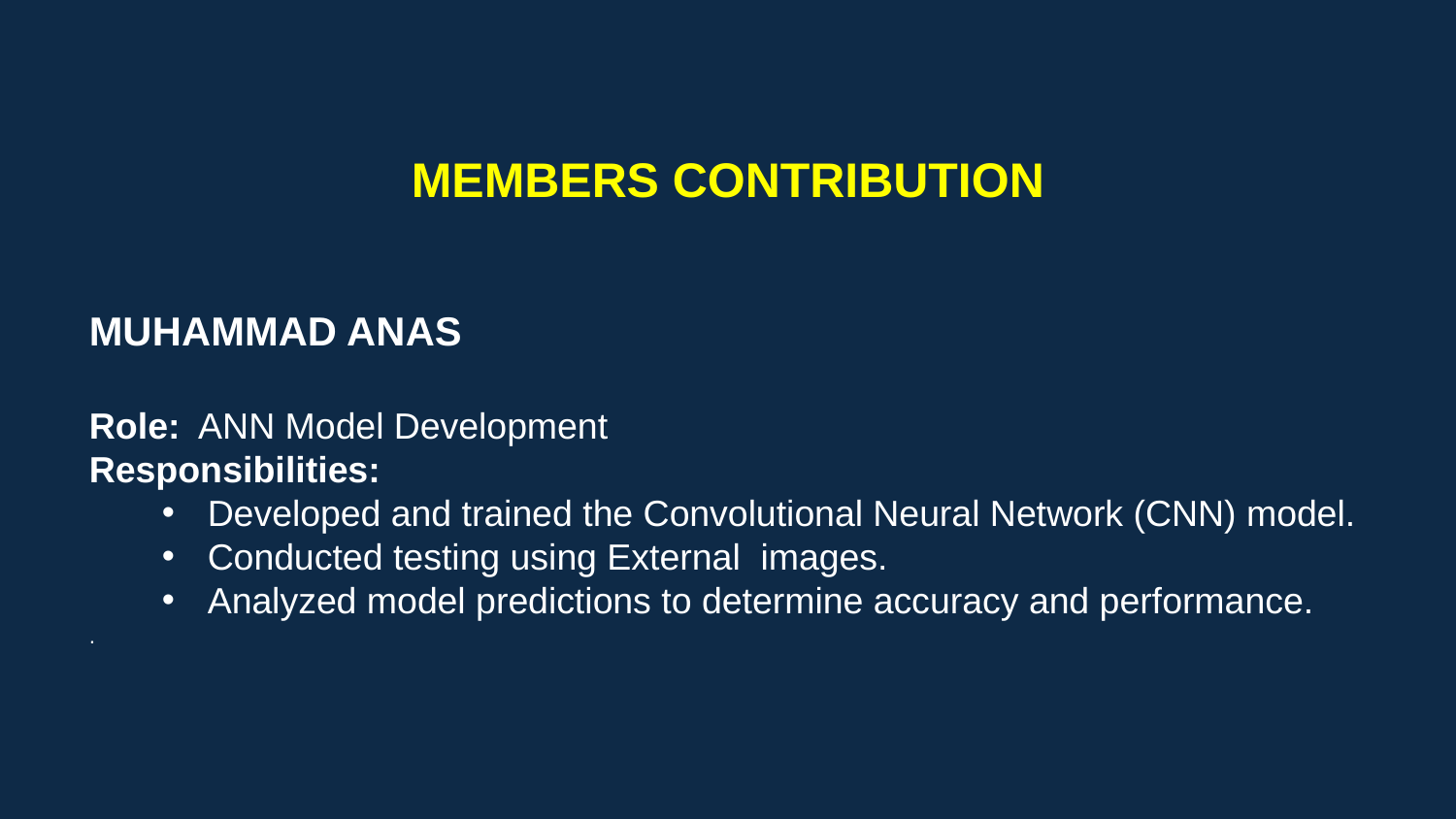

MEMBERS CONTRIBUTION
MUHAMMAD ANAS

Role:  ANN Model Development
Responsibilities:
Developed and trained the Convolutional Neural Network (CNN) model.
Conducted testing using External  images.
Analyzed model predictions to determine accuracy and performance.
.